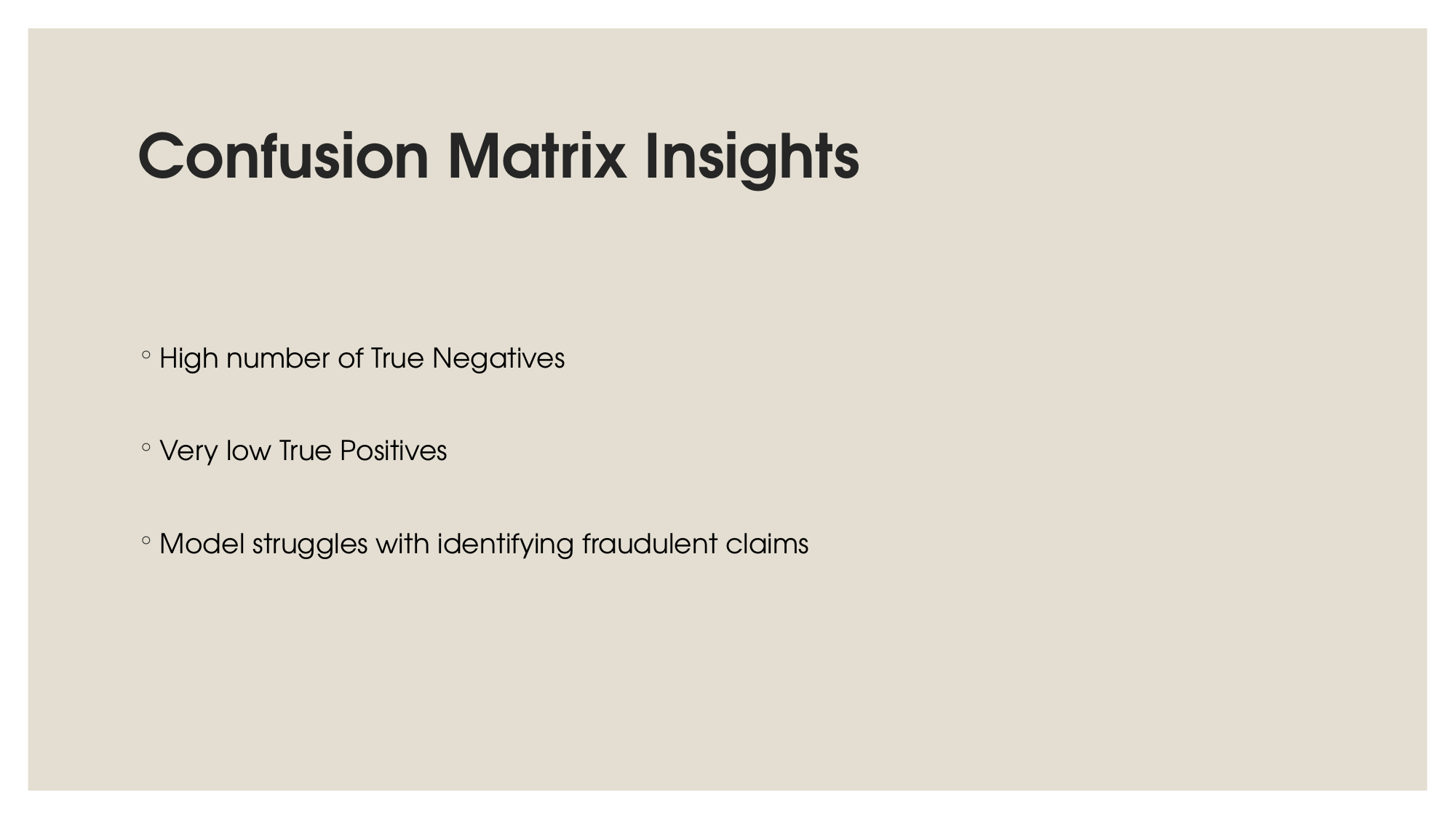

# Confusion Matrix Insights
High number of True Negatives

Very low True Positives

Model struggles with identifying fraudulent claims